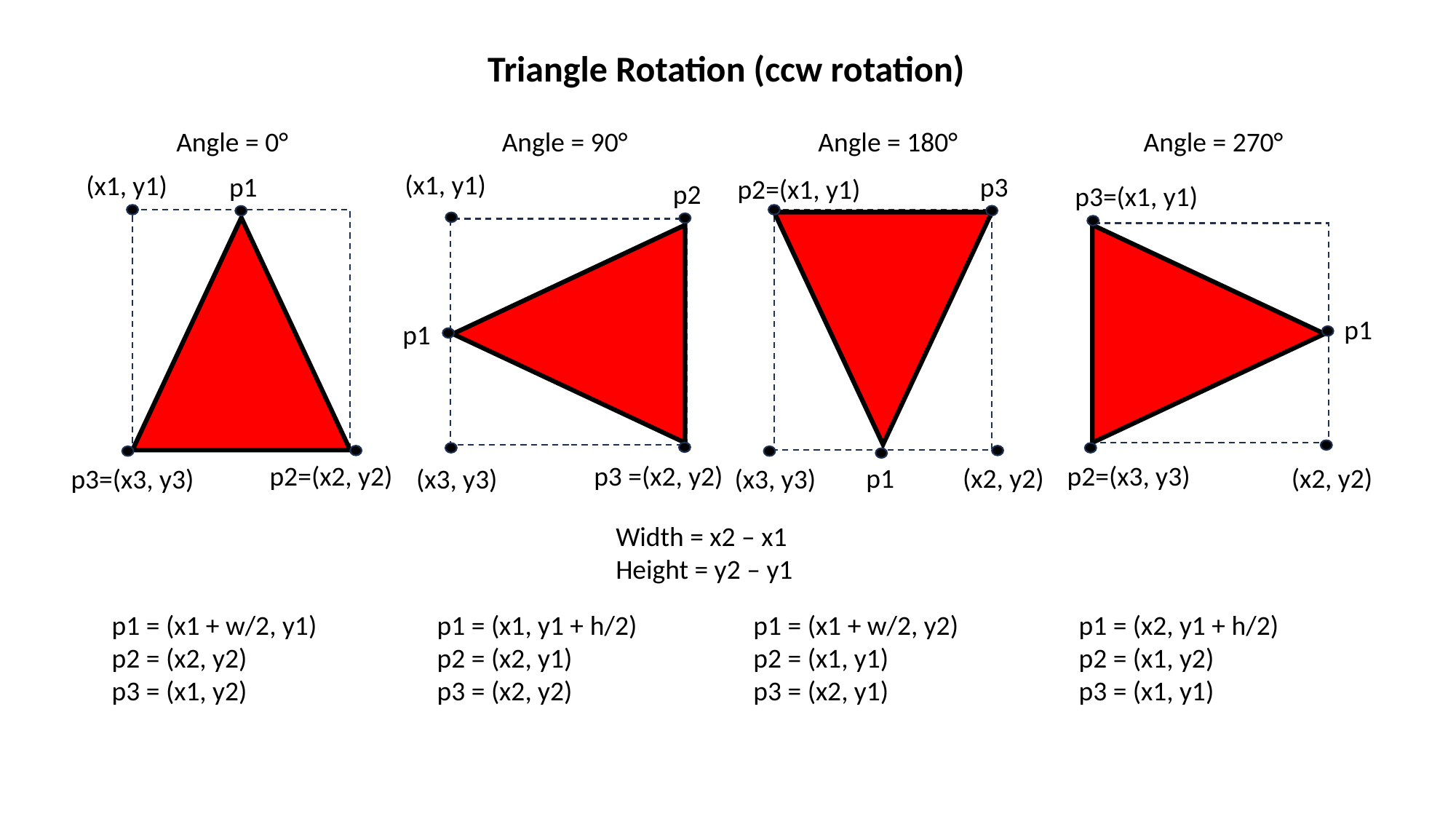

Triangle Rotation (ccw rotation)
Angle = 0°
Angle = 90°
Angle = 180°
Angle = 270°
(x1, y1)
(x1, y1)
p3
p1
p2=(x1, y1)
p2
p3=(x1, y1)

p1
p1

p2=(x2, y2)
p3 =(x2, y2)
p2=(x3, y3)
p1
(x2, y2)
(x2, y2)
p3=(x3, y3)
(x3, y3)
(x3, y3)
Width = x2 – x1
Height = y2 – y1
p1 = (x1 + w/2, y1)
p2 = (x2, y2)
p3 = (x1, y2)
p1 = (x1, y1 + h/2)
p2 = (x2, y1)
p3 = (x2, y2)
p1 = (x1 + w/2, y2)
p2 = (x1, y1)
p3 = (x2, y1)
p1 = (x2, y1 + h/2)
p2 = (x1, y2)
p3 = (x1, y1)